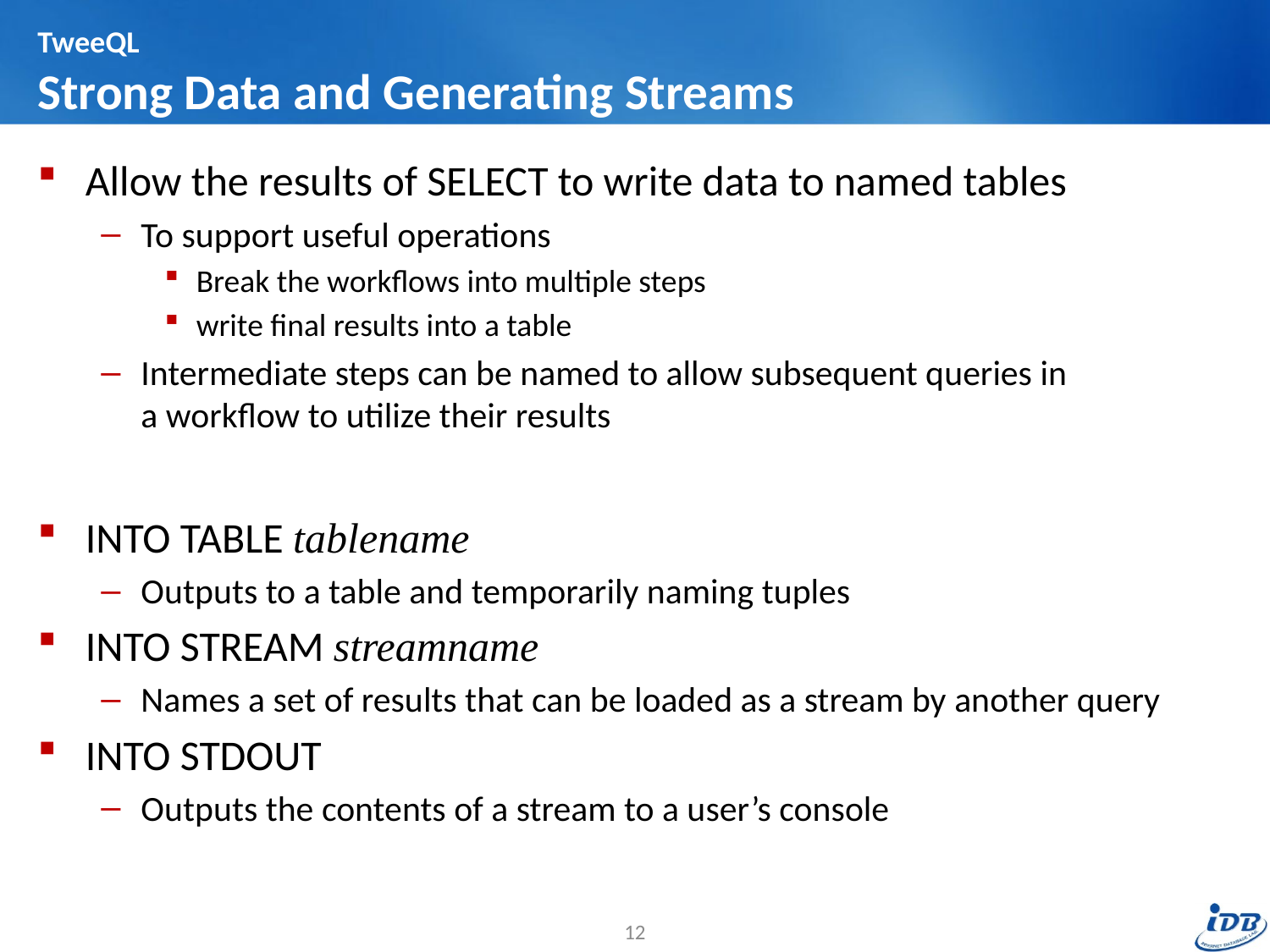

# TweeQL Strong Data and Generating Streams
Allow the results of SELECT to write data to named tables
To support useful operations
Break the workflows into multiple steps
write final results into a table
Intermediate steps can be named to allow subsequent queries in
a workflow to utilize their results

INTO TABLE tablename
Outputs to a table and temporarily naming tuples
INTO STREAM streamname
Names a set of results that can be loaded as a stream by another query
INTO STDOUT
Outputs the contents of a stream to a user’s console
12